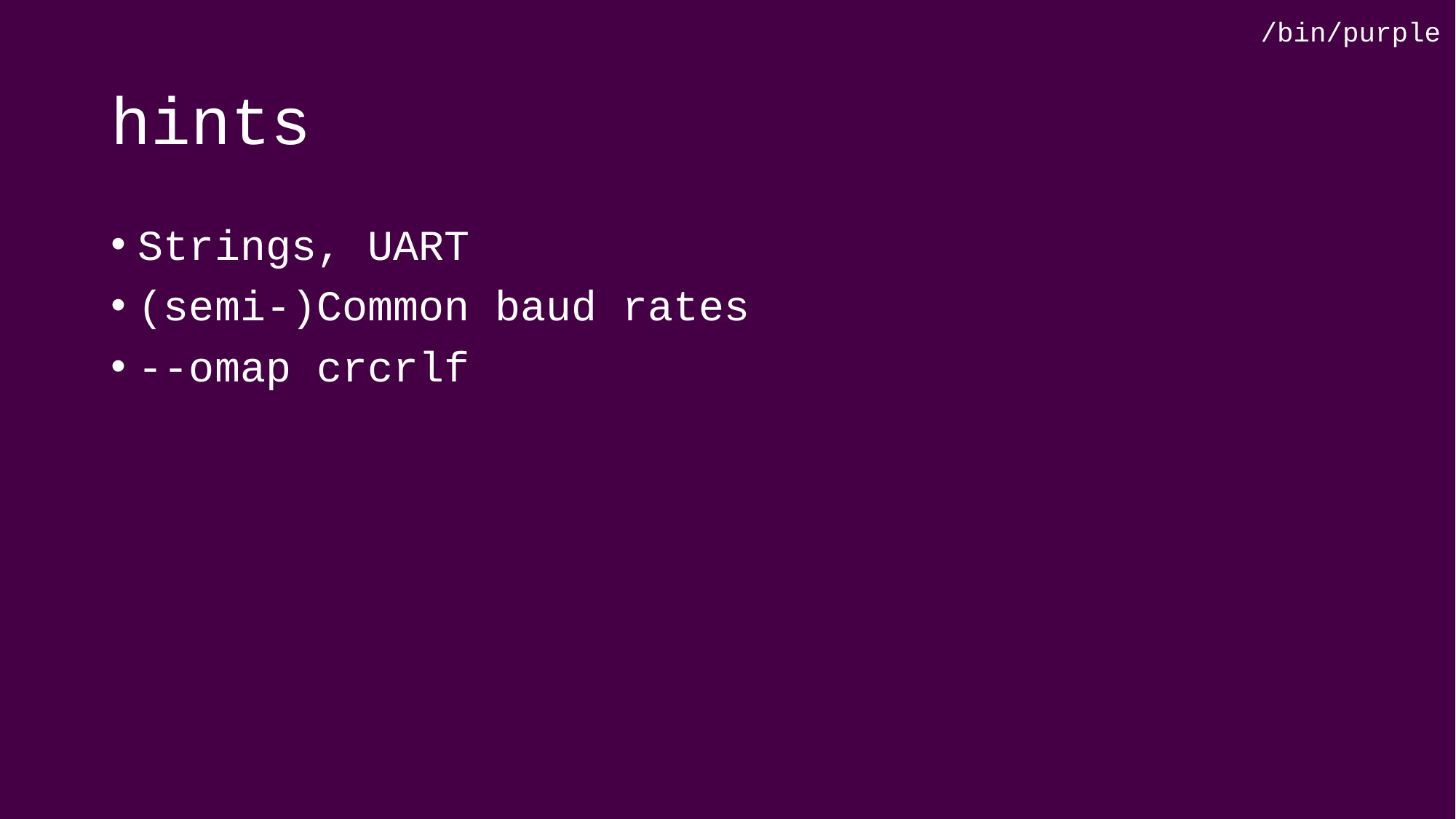

/bin/purple
# hints
Strings, UART
(semi-)Common baud rates
--omap crcrlf